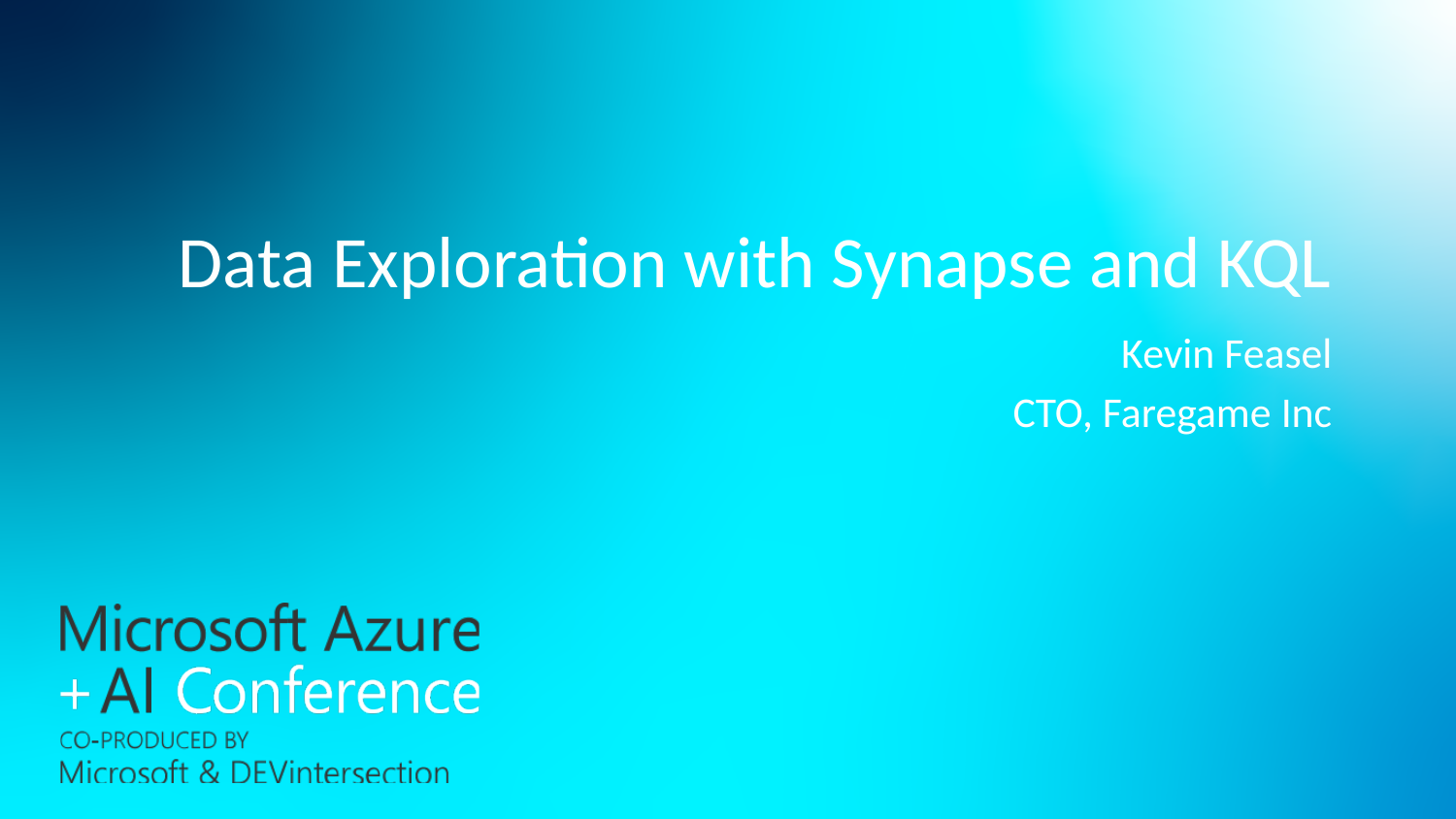

# Data Exploration with Synapse and KQL
Kevin Feasel
CTO, Faregame Inc